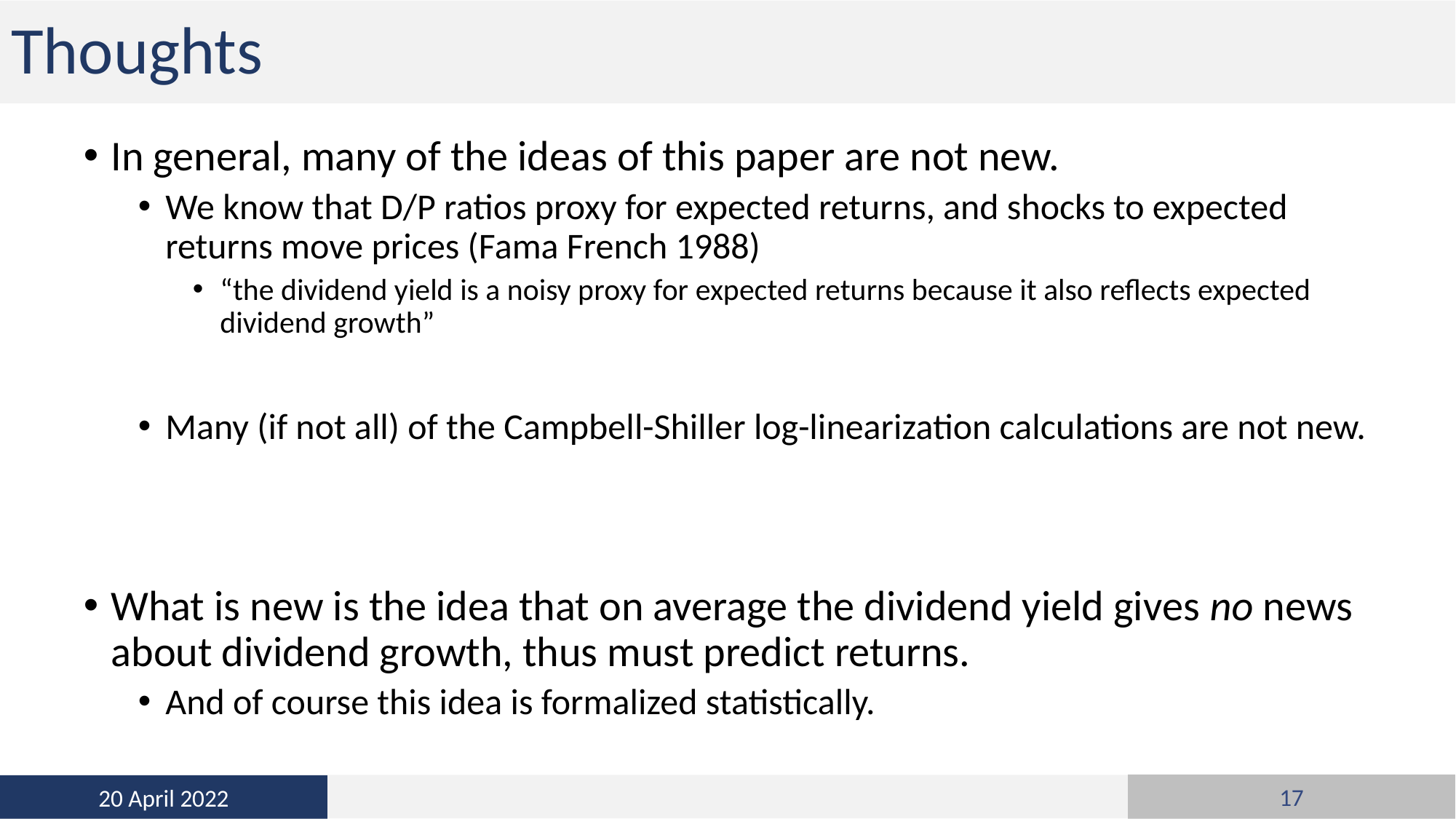

# Thoughts
In general, many of the ideas of this paper are not new.
We know that D/P ratios proxy for expected returns, and shocks to expected returns move prices (Fama French 1988)
“the dividend yield is a noisy proxy for expected returns because it also reflects expected dividend growth”

Many (if not all) of the Campbell-Shiller log-linearization calculations are not new.

What is new is the idea that on average the dividend yield gives no news about dividend growth, thus must predict returns.
And of course this idea is formalized statistically.
17

20 April 2022